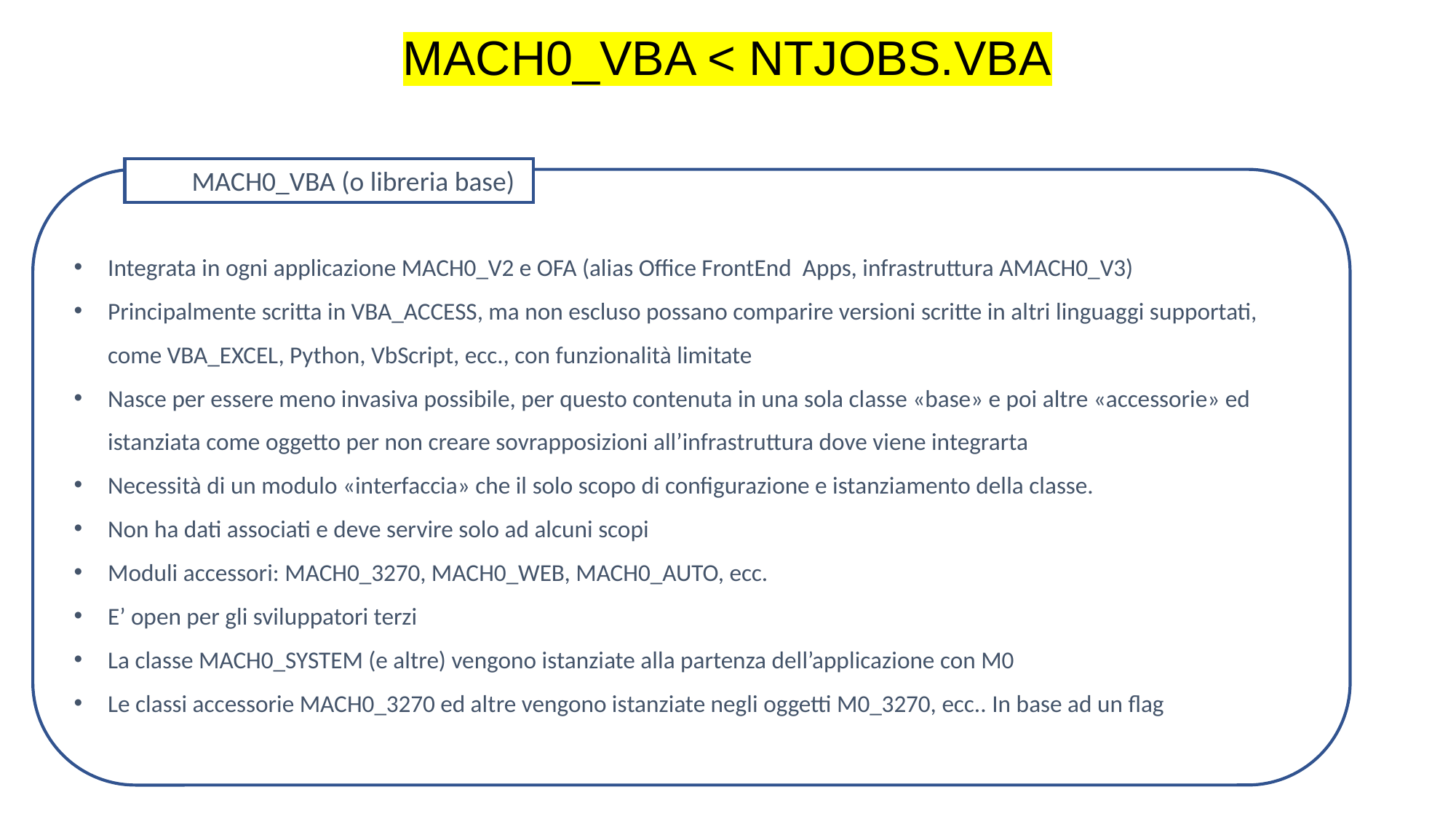

MACH0_VBA < NTJOBS.VBA
MACH0_VBA (o libreria base)
Integrata in ogni applicazione MACH0_V2 e OFA (alias Office FrontEnd  Apps, infrastruttura AMACH0_V3)
Principalmente scritta in VBA_ACCESS, ma non escluso possano comparire versioni scritte in altri linguaggi supportati, come VBA_EXCEL, Python, VbScript, ecc., con funzionalità limitate
Nasce per essere meno invasiva possibile, per questo contenuta in una sola classe «base» e poi altre «accessorie» ed istanziata come oggetto per non creare sovrapposizioni all’infrastruttura dove viene integrarta
Necessità di un modulo «interfaccia» che il solo scopo di configurazione e istanziamento della classe.
Non ha dati associati e deve servire solo ad alcuni scopi
Moduli accessori: MACH0_3270, MACH0_WEB, MACH0_AUTO, ecc.
E’ open per gli sviluppatori terzi
La classe MACH0_SYSTEM (e altre) vengono istanziate alla partenza dell’applicazione con M0
Le classi accessorie MACH0_3270 ed altre vengono istanziate negli oggetti M0_3270, ecc.. In base ad un flag